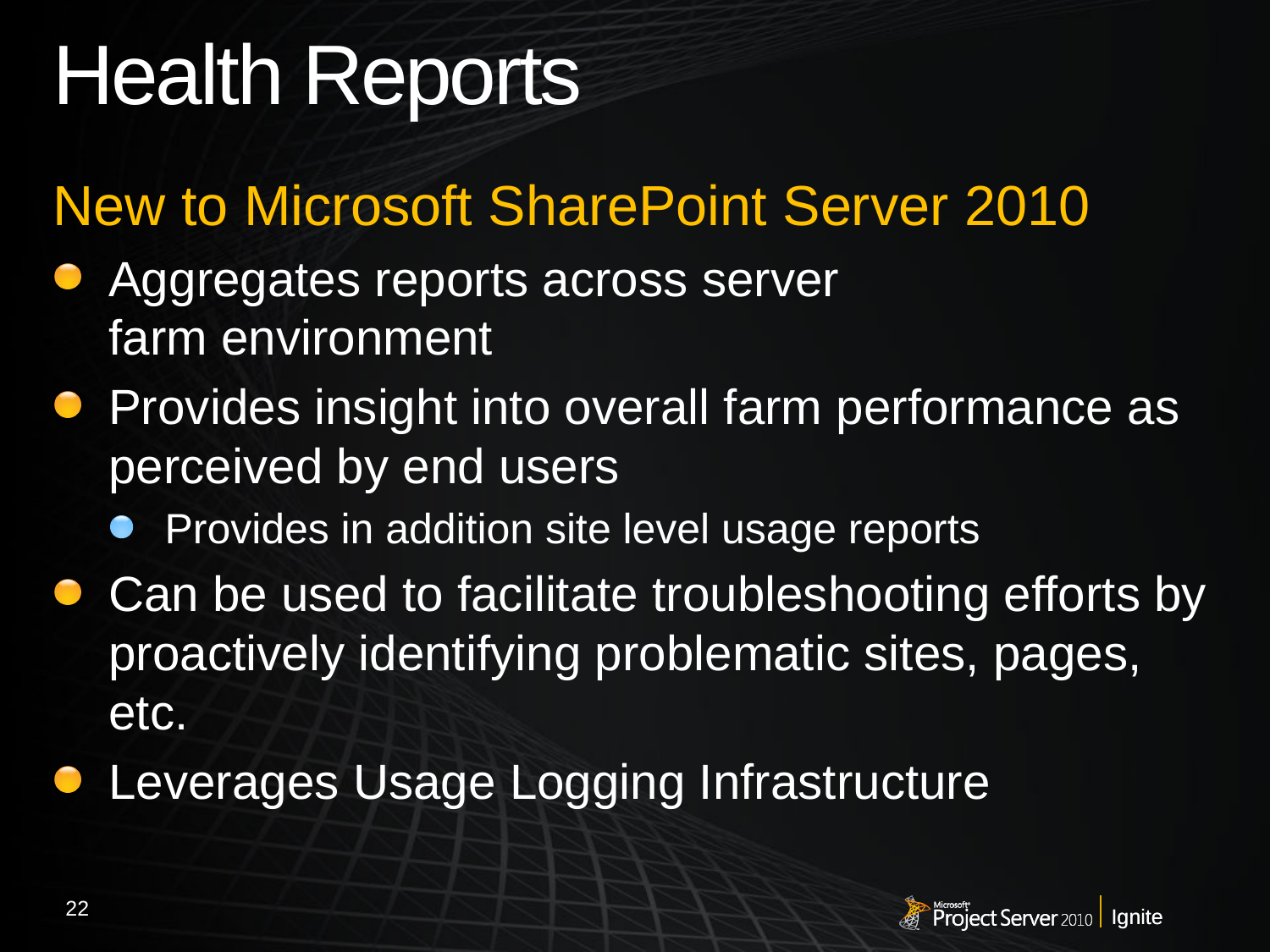

# Health Reports
New to Microsoft SharePoint Server 2010
Aggregates reports across server
farm environment
Provides insight into overall farm performance as perceived by end users
Provides in addition site level usage reports
Can be used to facilitate troubleshooting efforts by proactively identifying problematic sites, pages, etc.
Leverages Usage Logging Infrastructure
22